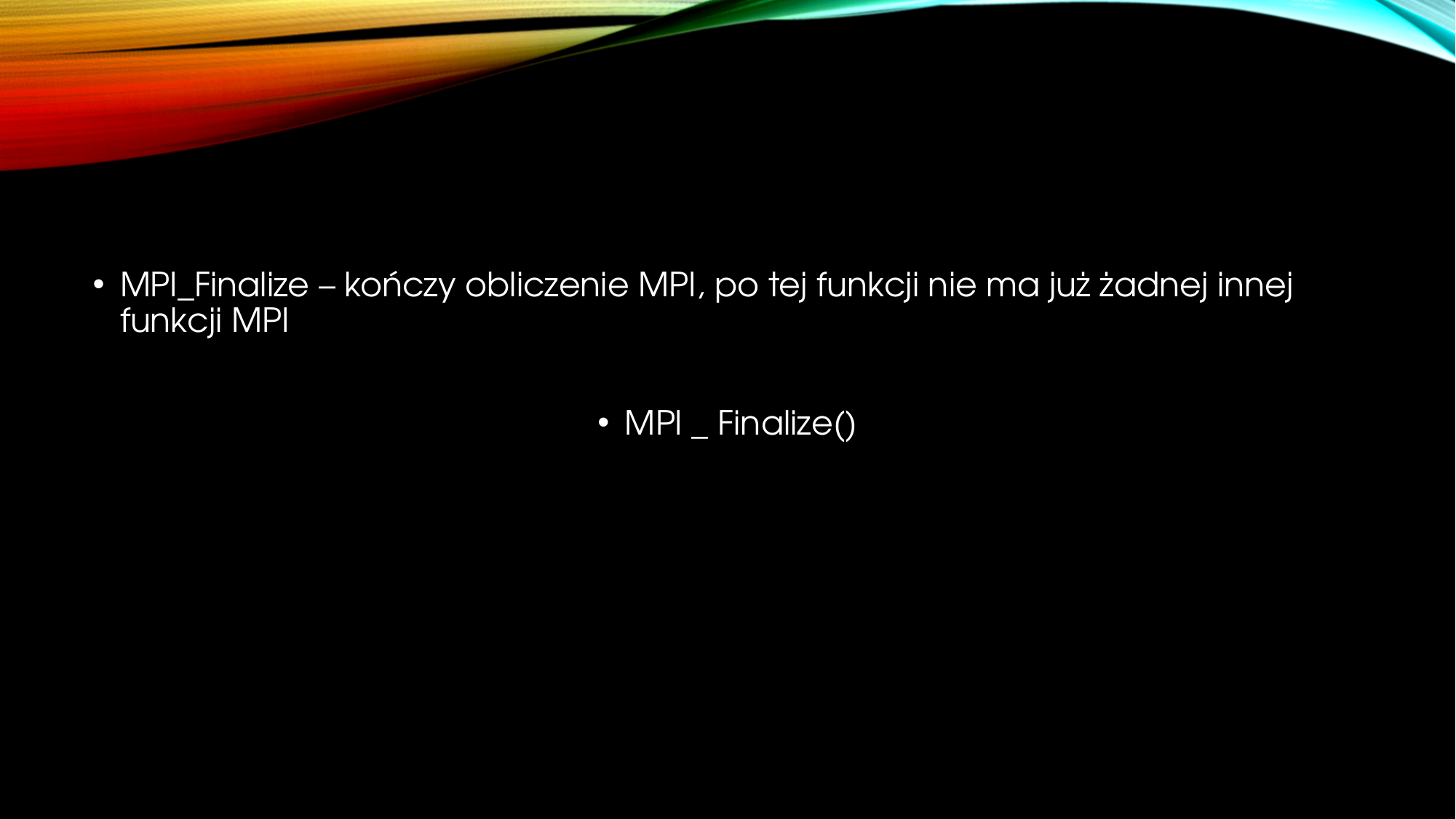

MPI_Finalize – kończy obliczenie MPI, po tej funkcji nie ma już żadnej innej funkcji MPI

MPI _ Finalize()